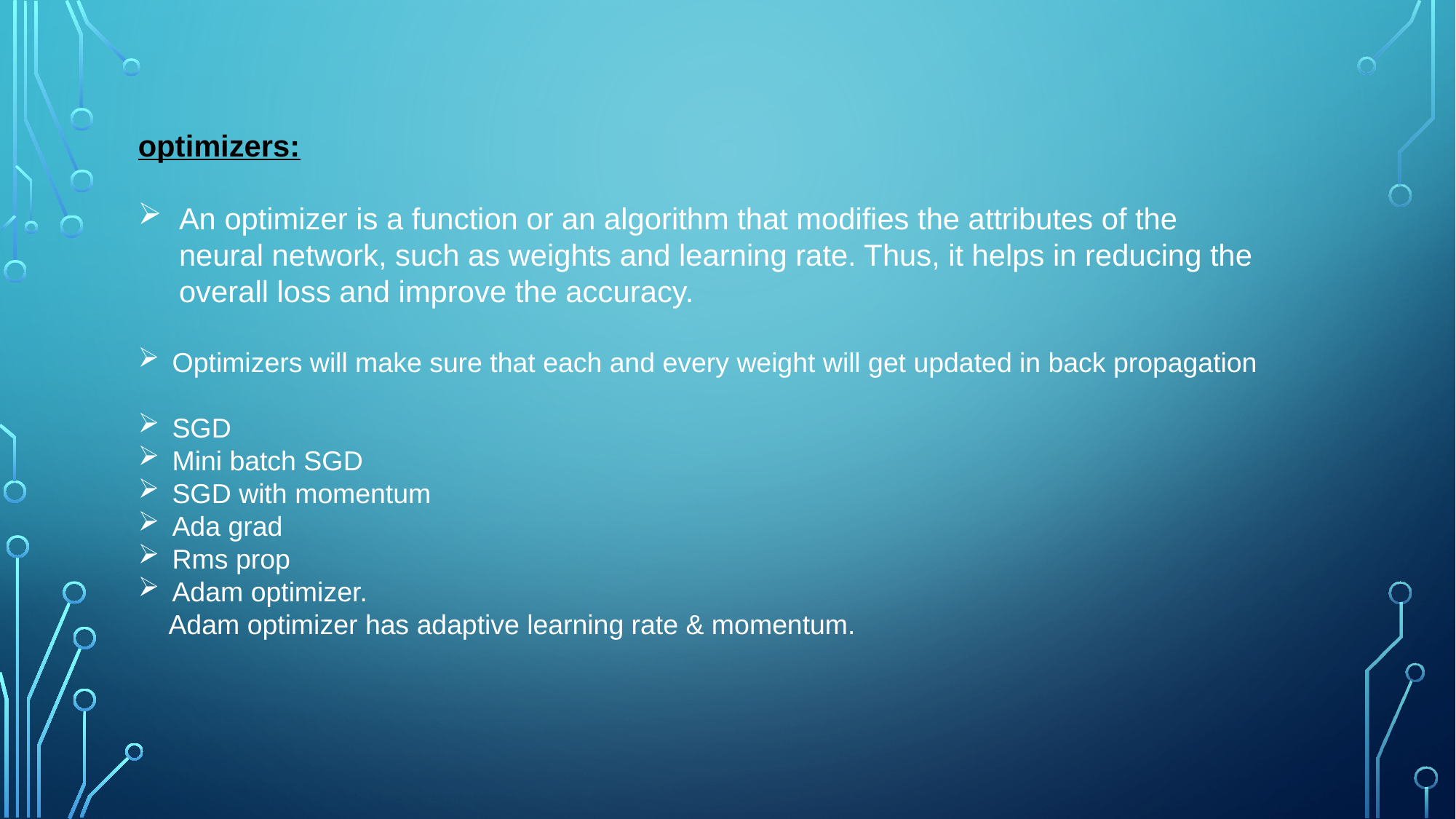

optimizers:

An optimizer is a function or an algorithm that modifies the attributes of the neural network, such as weights and learning rate. Thus, it helps in reducing the overall loss and improve the accuracy.

Optimizers will make sure that each and every weight will get updated in back propagation

SGD
Mini batch SGD
SGD with momentum
Ada grad
Rms prop
Adam optimizer.
    Adam optimizer has adaptive learning rate & momentum.